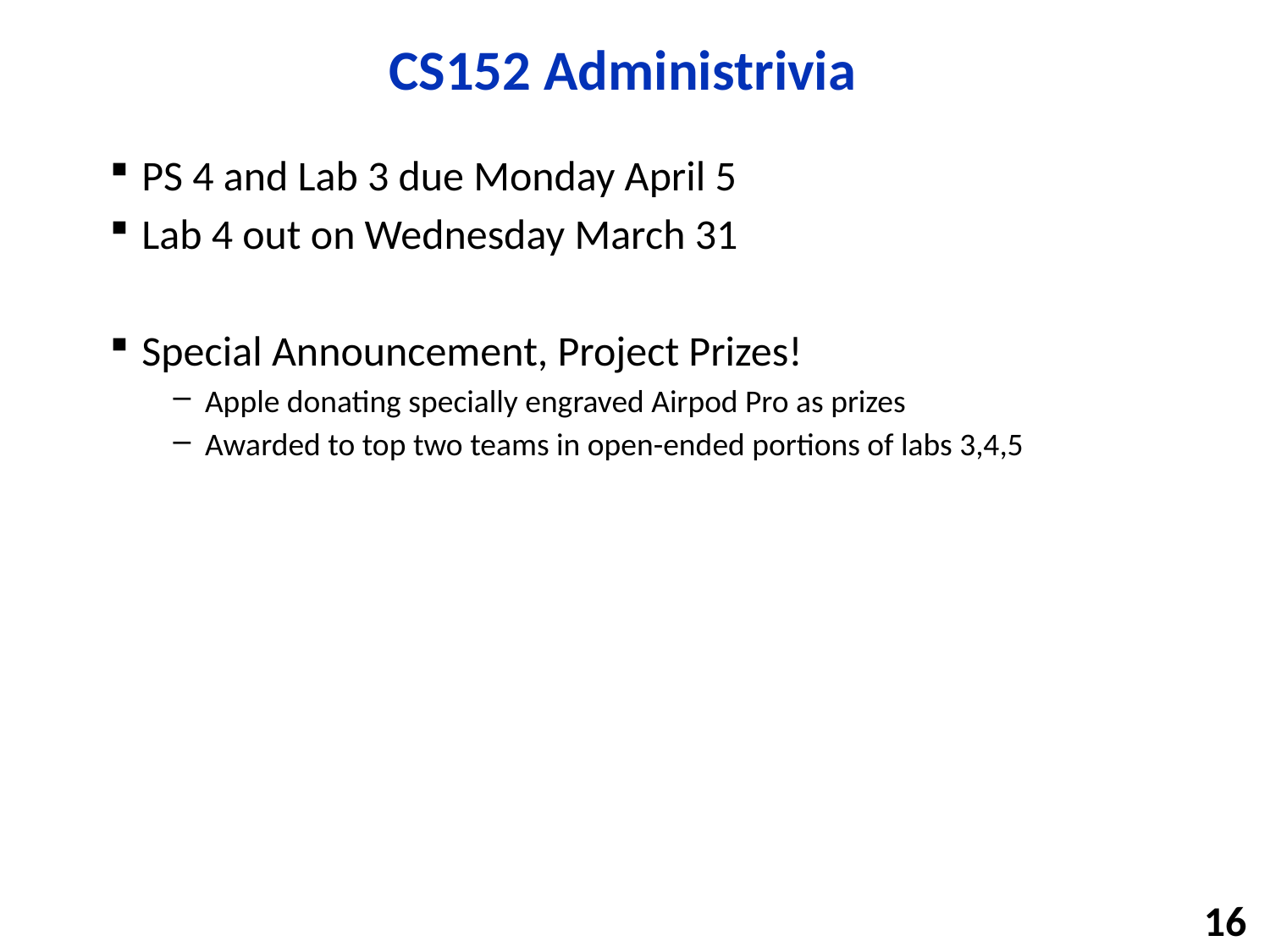

# CS152 Administrivia
PS 4 and Lab 3 due Monday April 5
Lab 4 out on Wednesday March 31

Special Announcement, Project Prizes!
Apple donating specially engraved Airpod Pro as prizes
Awarded to top two teams in open-ended portions of labs 3,4,5

16